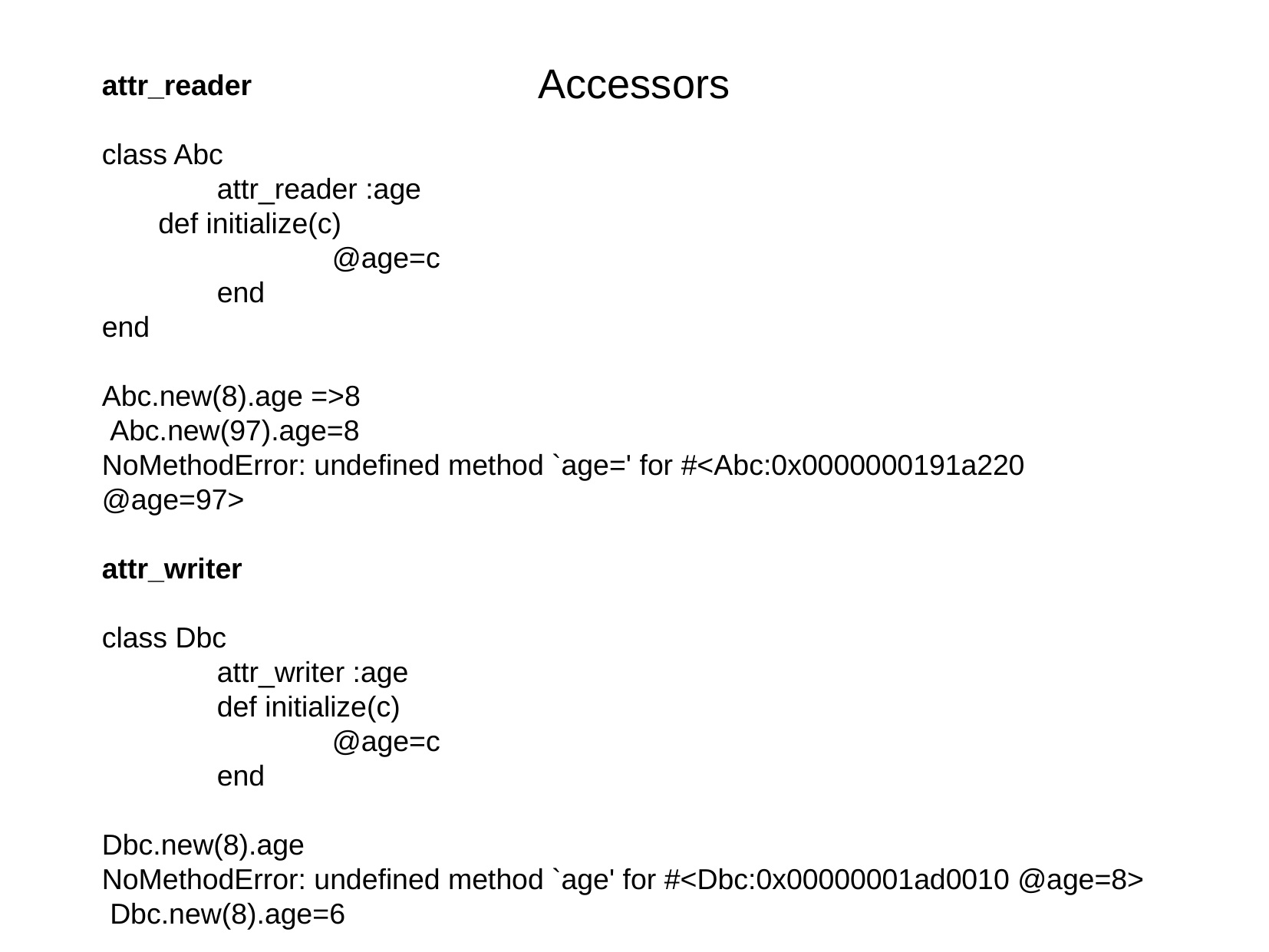

Accessors
attr_reader

class Abc
	attr_reader :age
       def initialize(c)
   		@age=c
 	end
end

Abc.new(8).age =>8
 Abc.new(97).age=8
NoMethodError: undefined method `age=' for #<Abc:0x0000000191a220 @age=97>

attr_writer

class Dbc
	attr_writer :age
	def initialize(c)
		@age=c
	end

Dbc.new(8).age
NoMethodError: undefined method `age' for #<Dbc:0x00000001ad0010 @age=8>
 Dbc.new(8).age=6